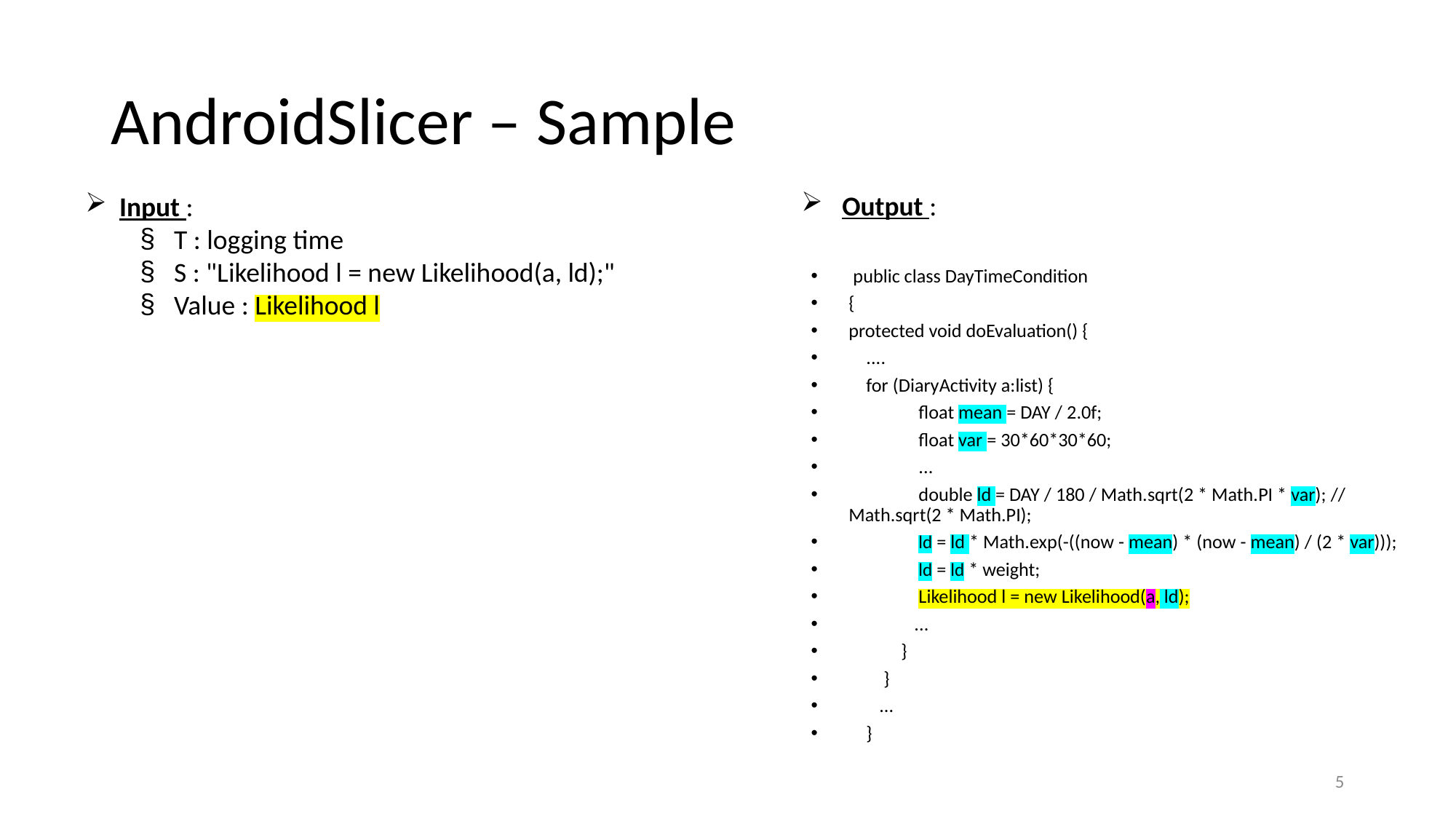

# AndroidSlicer – Sample
Output :
Input :
T : logging time
S : "Likelihood l = new Likelihood(a, ld);"
Value : Likelihood l

 public class DayTimeCondition
{
protected void doEvaluation() {
    ....
    for (DiaryActivity a:list) {
                float mean = DAY / 2.0f;
                float var = 30*60*30*60;
                ...
                double ld = DAY / 180 / Math.sqrt(2 * Math.PI * var); // Math.sqrt(2 * Math.PI);
                ld = ld * Math.exp(-((now - mean) * (now - mean) / (2 * var)));
                ld = ld * weight;
                Likelihood l = new Likelihood(a, ld);
               ...
            }
        }
       ...
    }
5